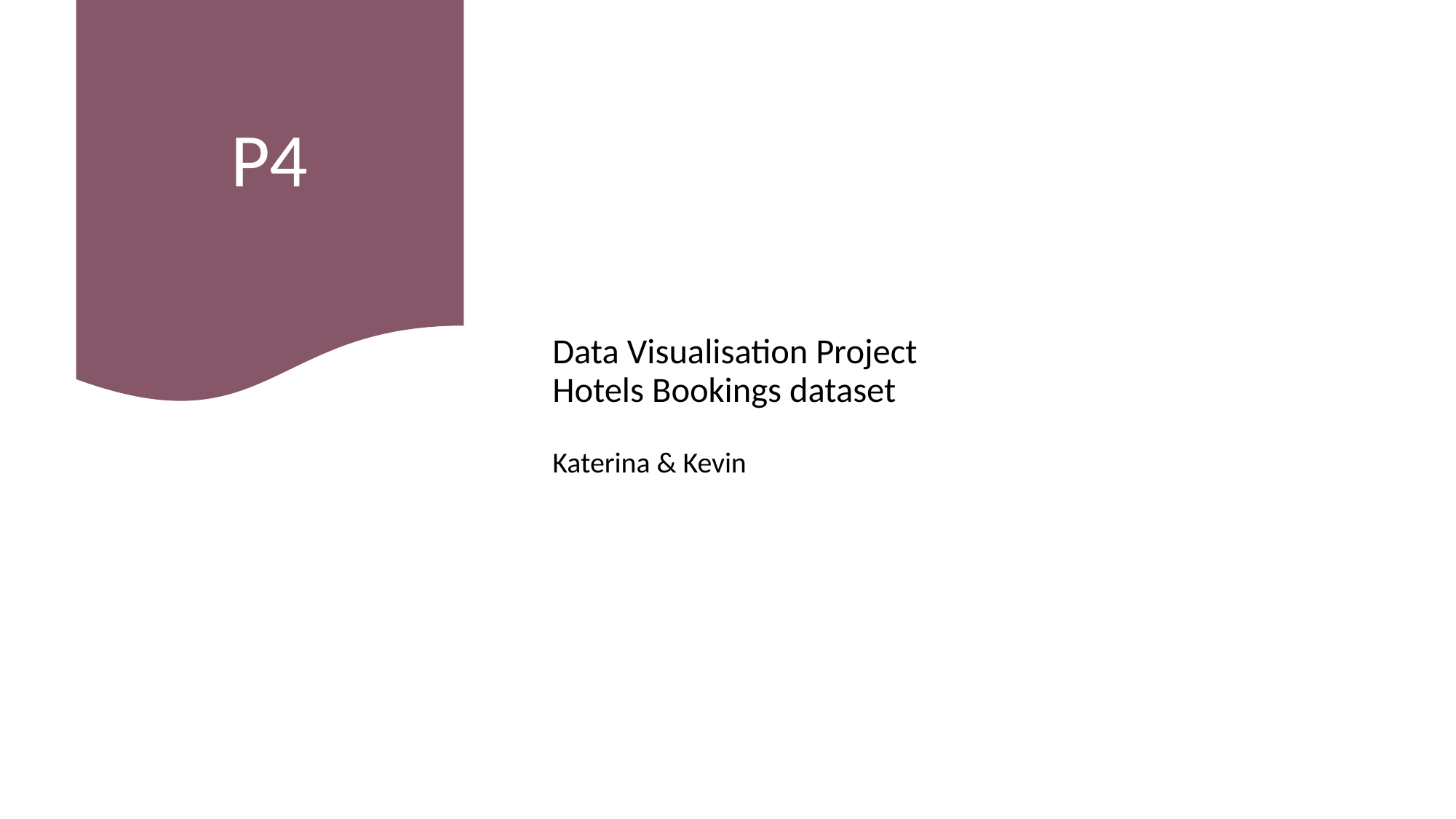

P4
# Data Visualisation Project Hotels Bookings dataset Katerina & Kevin